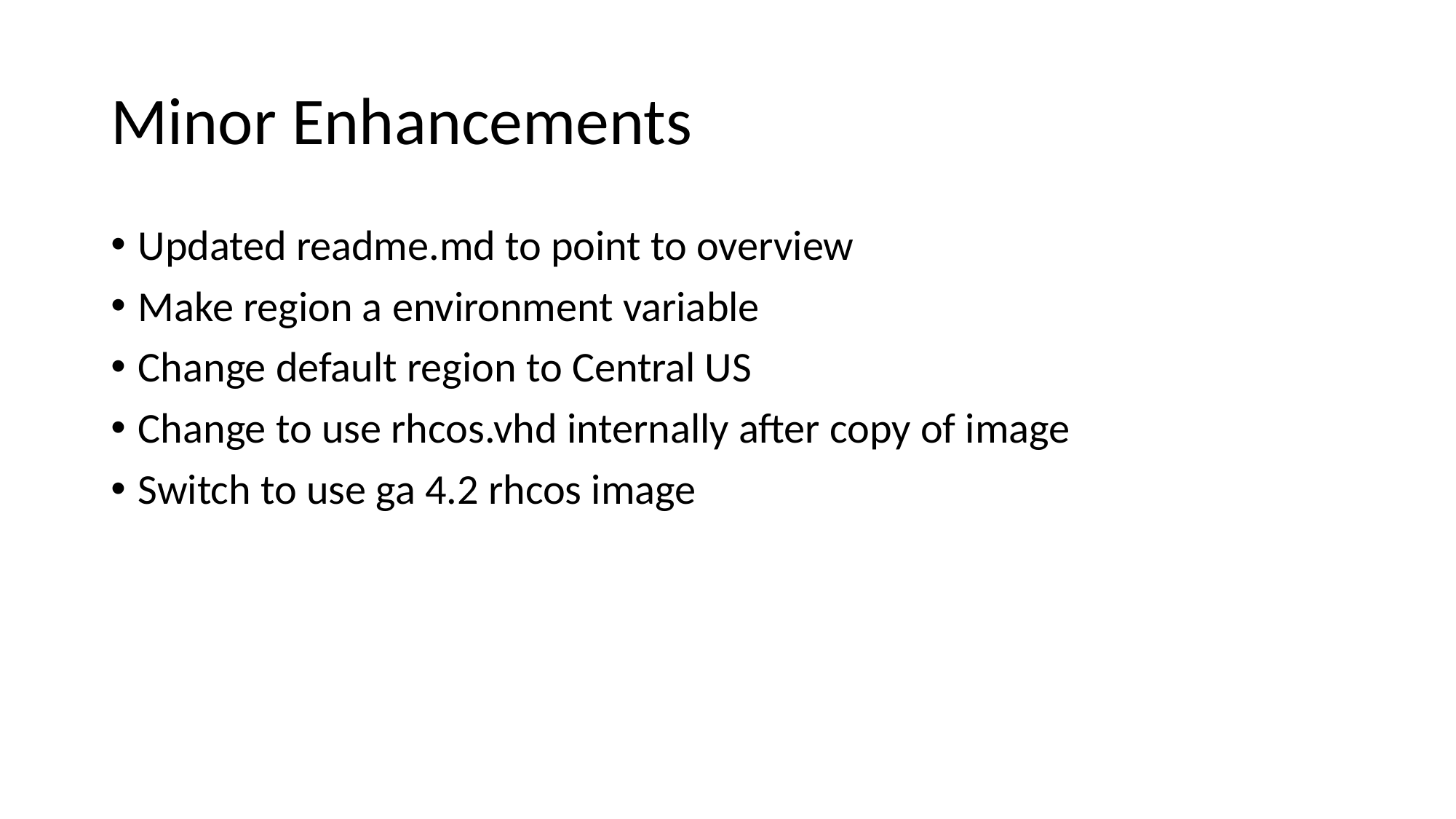

# Minor Enhancements
Updated readme.md to point to overview
Make region a environment variable
Change default region to Central US
Change to use rhcos.vhd internally after copy of image
Switch to use ga 4.2 rhcos image